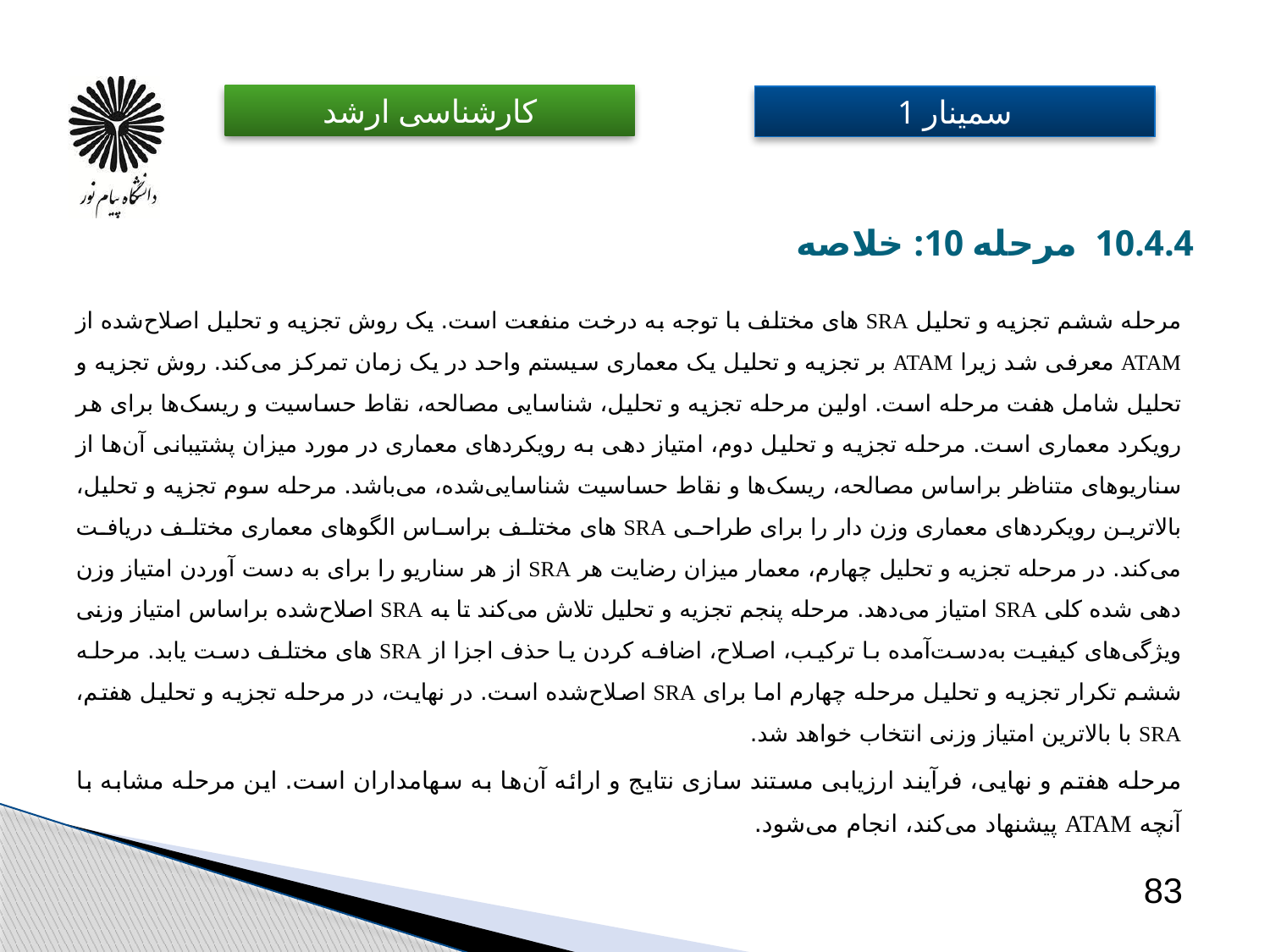

# 10.4.4  مرحله 10: خلاصه
مرحله ششم تجزیه و تحلیل SRA های مختلف با توجه به درخت منفعت است. یک روش تجزیه و تحلیل اصلاح‌شده از ATAM معرفی شد زیرا ATAM بر تجزیه و تحلیل یک معماری سیستم واحد در یک زمان تمرکز می‌کند. روش تجزیه و تحلیل شامل هفت مرحله است. اولین مرحله تجزیه و تحلیل، شناسایی مصالحه، نقاط حساسیت و ریسک‌ها برای هر رویکرد معماری است. مرحله تجزیه و تحلیل دوم، امتیاز دهی به رویکردهای معماری در مورد میزان پشتیبانی آن‌ها از سناریوهای متناظر براساس مصالحه، ریسک‌ها و نقاط حساسیت شناسایی‌شده، می‌باشد. مرحله سوم تجزیه و تحلیل، بالاترین رویکردهای معماری وزن دار را برای طراحی SRA های مختلف براساس الگوهای معماری مختلف دریافت می‌کند. در مرحله تجزیه و تحلیل چهارم، معمار میزان رضایت هر SRA از هر سناریو را برای به دست آوردن امتیاز وزن دهی شده کلی SRA امتیاز می‌دهد. مرحله پنجم تجزیه و تحلیل تلاش می‌کند تا به SRA اصلاح‌شده براساس امتیاز وزنی ویژگی‌های کیفیت به‌دست‌آمده با ترکیب، اصلاح، اضافه کردن یا حذف اجزا از SRA های مختلف دست یابد. مرحله ششم تکرار تجزیه و تحلیل مرحله چهارم اما برای SRA اصلاح‌شده است. در نهایت، در مرحله تجزیه و تحلیل هفتم، SRA با بالاترین امتیاز وزنی انتخاب خواهد شد. ​
مرحله هفتم و نهایی، فرآیند ارزیابی مستند سازی نتایج و ارائه آن‌ها به سهامداران است. این مرحله مشابه با آنچه ATAM پیشنهاد می‌کند، انجام می‌شود. ​
83